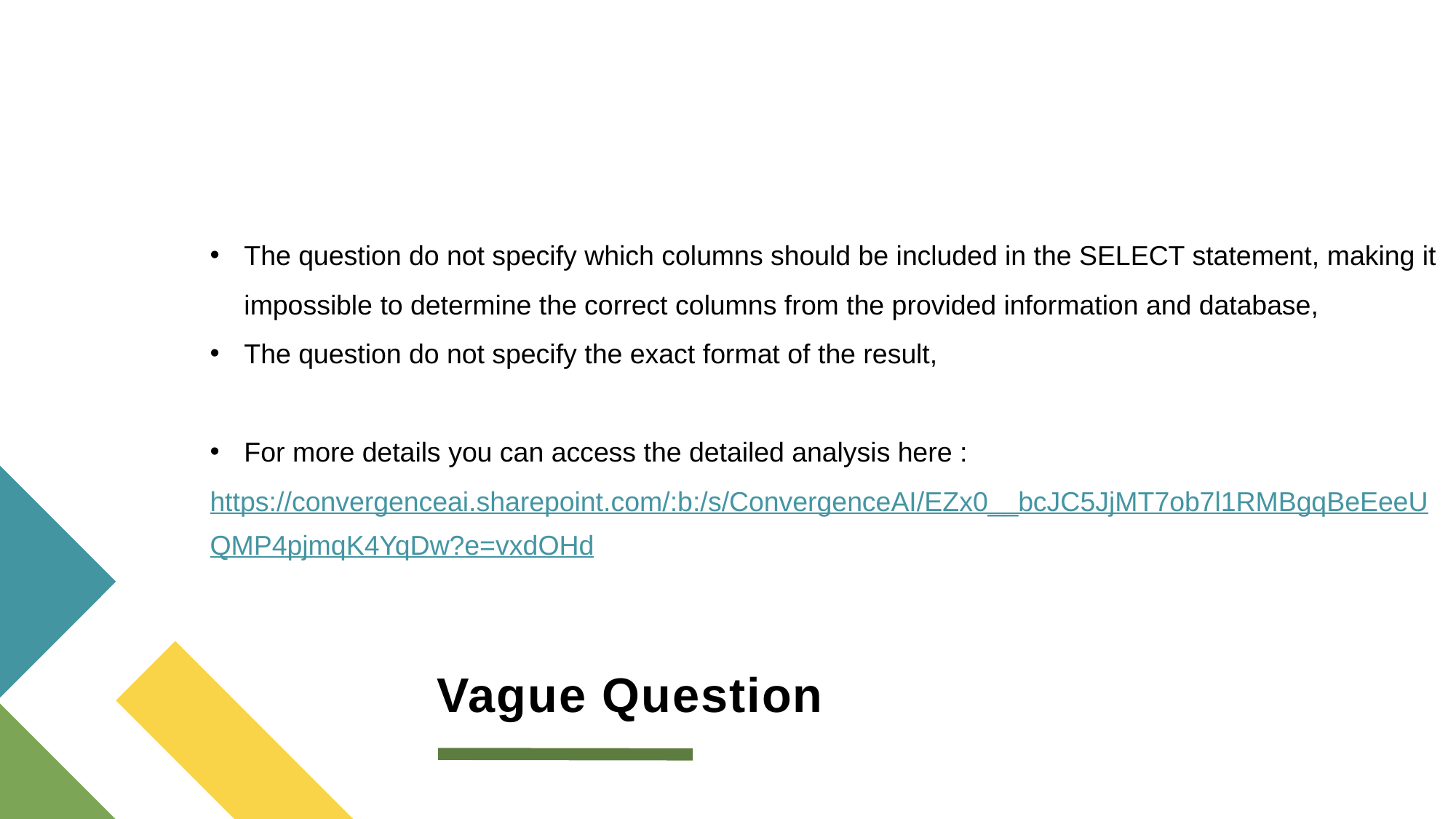

The question do not specify which columns should be included in the SELECT statement, making it impossible to determine the correct columns from the provided information and database,
The question do not specify the exact format of the result,

For more details you can access the detailed analysis here :
https://convergenceai.sharepoint.com/:b:/s/ConvergenceAI/EZx0__bcJC5JjMT7ob7l1RMBgqBeEeeUQMP4pjmqK4YqDw?e=vxdOHd
# Vague Question